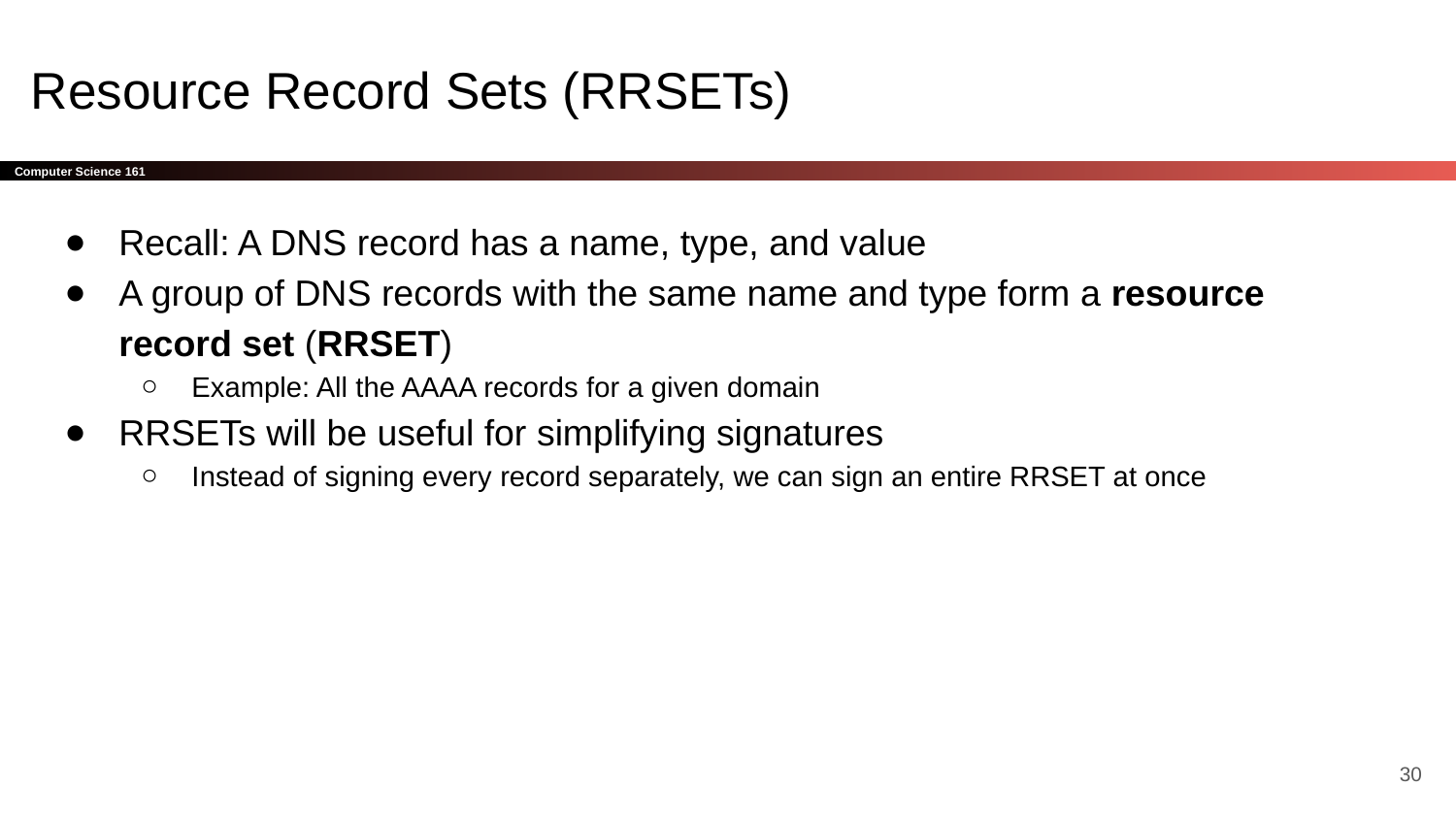

# Resource Record Sets (RRSETs)
Recall: A DNS record has a name, type, and value
A group of DNS records with the same name and type form a resource record set (RRSET)
Example: All the AAAA records for a given domain
RRSETs will be useful for simplifying signatures
Instead of signing every record separately, we can sign an entire RRSET at once
30